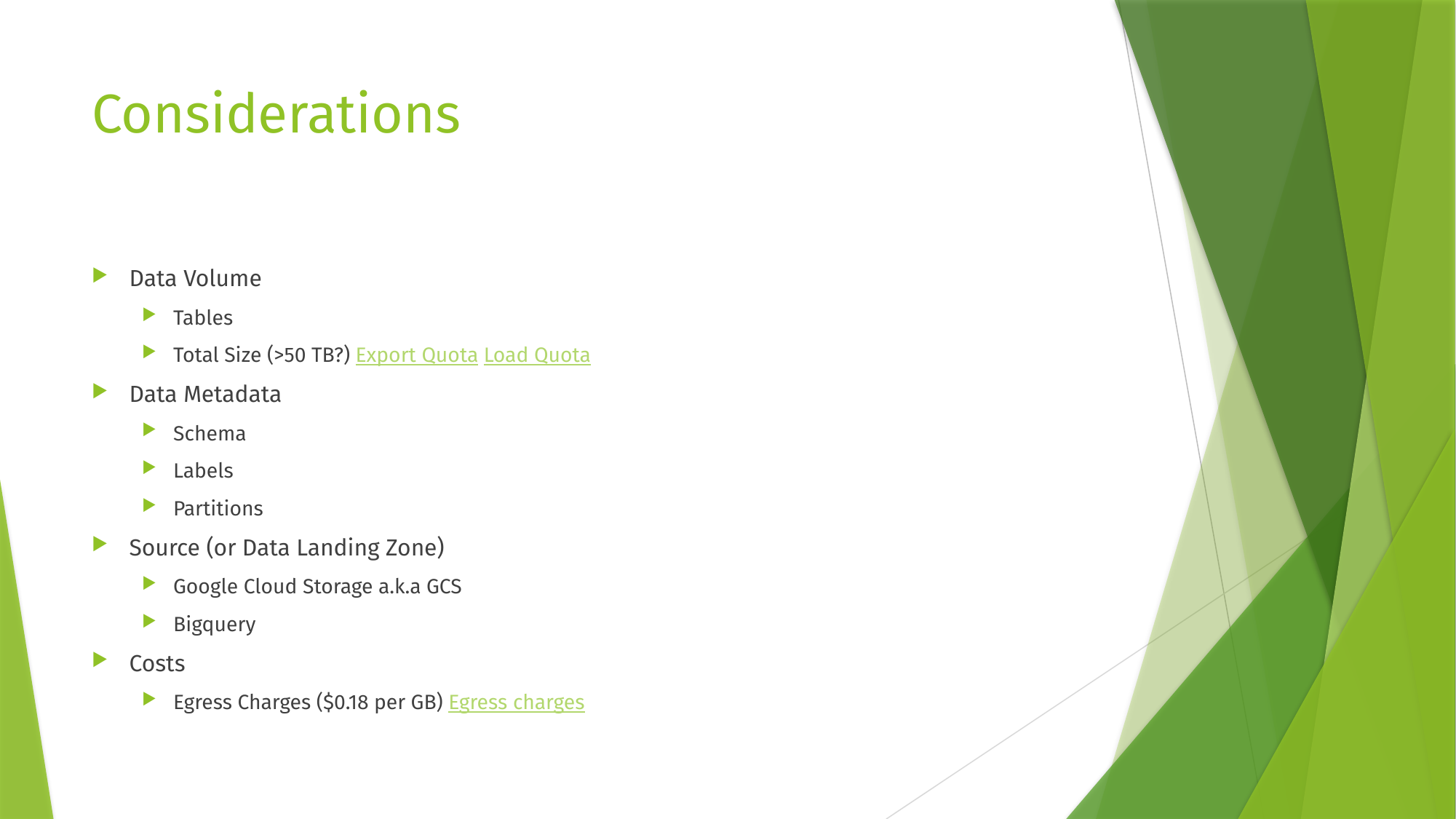

# Considerations
Data Volume
Tables
Total Size (>50 TB?) Export Quota Load Quota
Data Metadata
Schema
Labels
Partitions
Source (or Data Landing Zone)
Google Cloud Storage a.k.a GCS
Bigquery
Costs
Egress Charges ($0.18 per GB) Egress charges